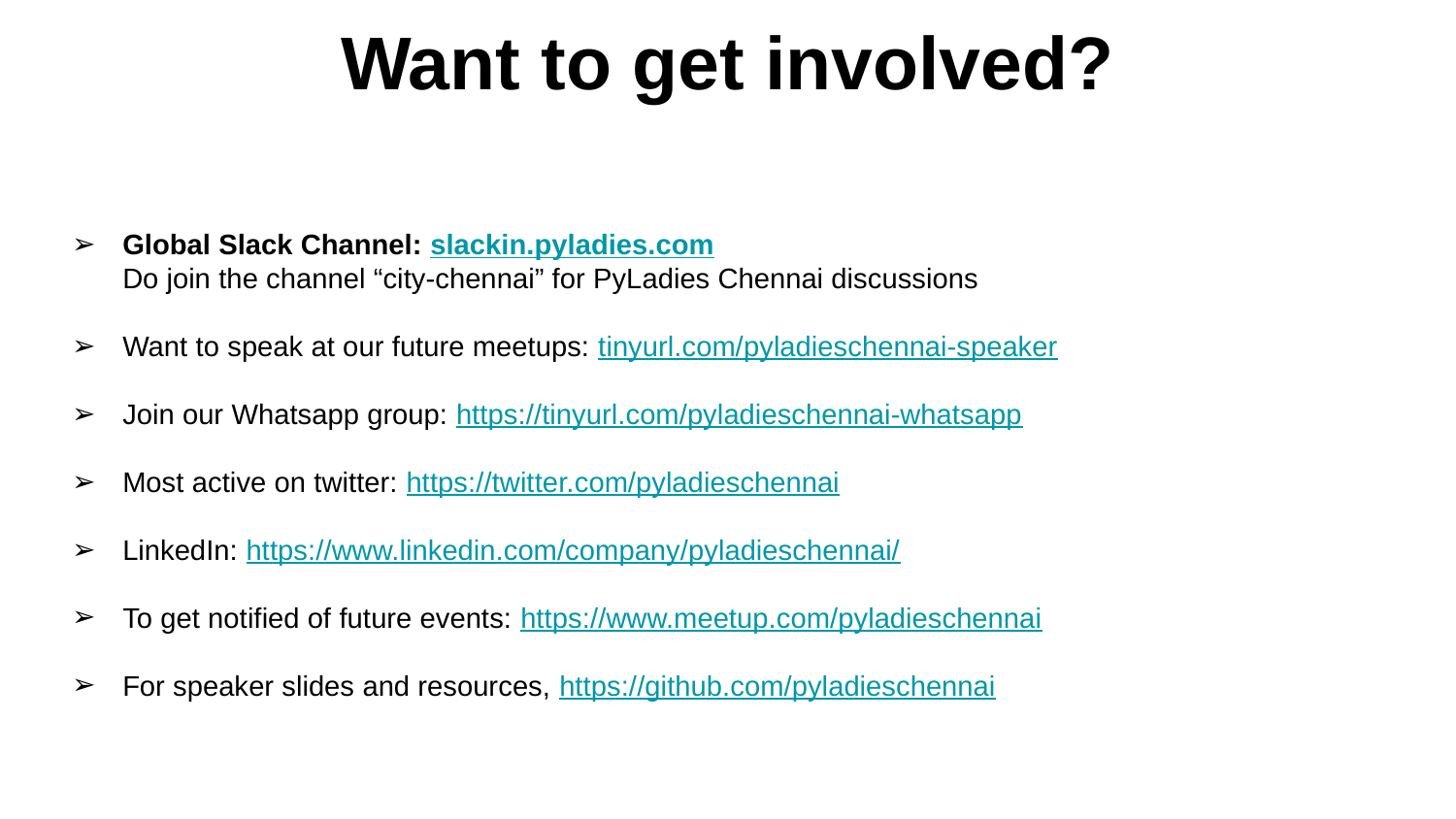

Want to get involved?
Global Slack Channel: slackin.pyladies.com
Do join the channel “city-chennai” for PyLadies Chennai discussions

Want to speak at our future meetups: tinyurl.com/pyladieschennai-speaker

Join our Whatsapp group: https://tinyurl.com/pyladieschennai-whatsapp

Most active on twitter: https://twitter.com/pyladieschennai

LinkedIn: https://www.linkedin.com/company/pyladieschennai/

To get notified of future events: https://www.meetup.com/pyladieschennai

For speaker slides and resources, https://github.com/pyladieschennai